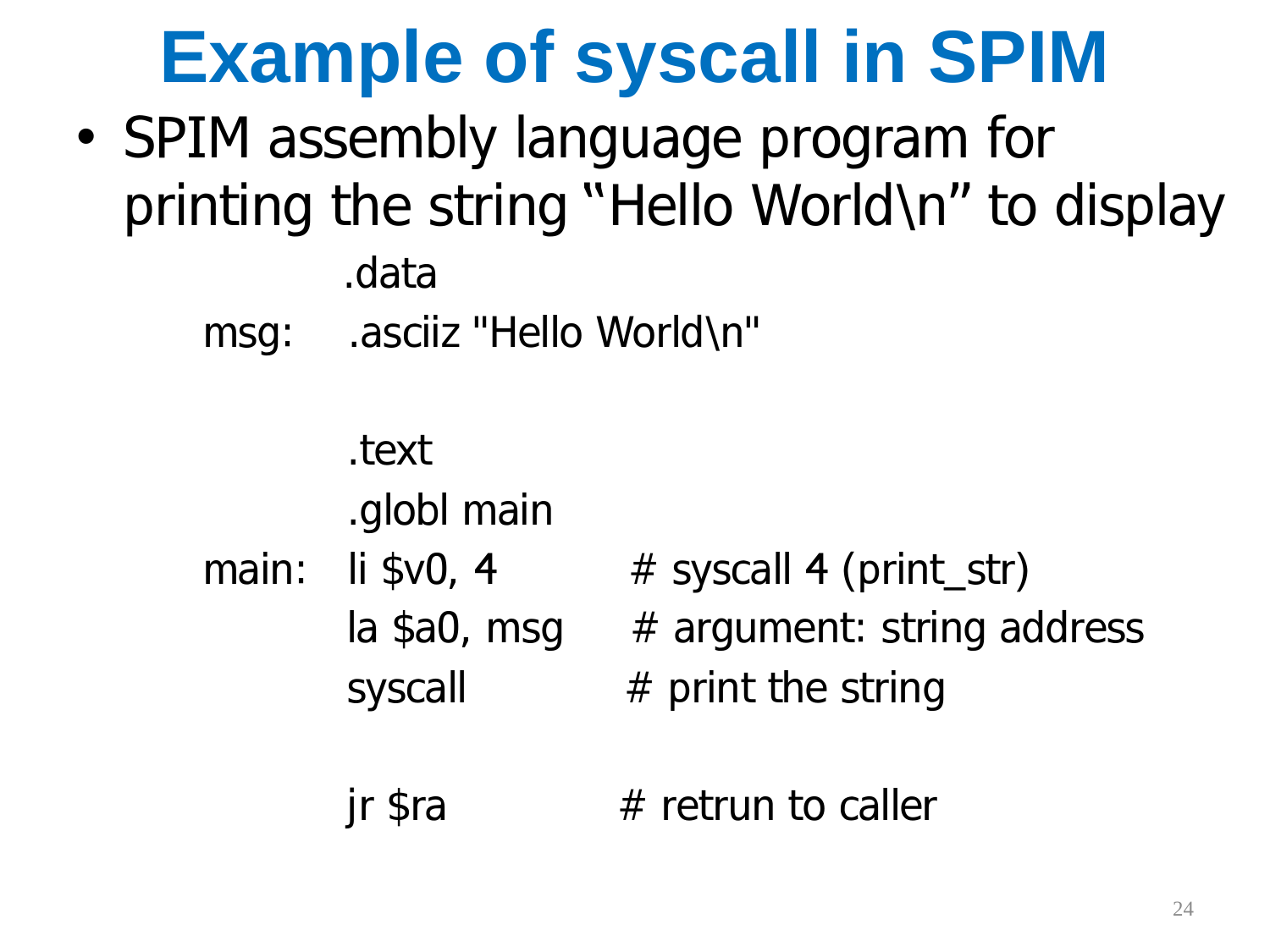

# Example of syscall in SPIM
SPIM assembly language program for printing the string “Hello World\n” to display
	 .data
msg:    .asciiz "Hello World\n"

           .text
           .globl main
main:   li $v0, 4          # syscall 4 (print_str)
           la $a0, msg     # argument: string address
           syscall            # print the string

           jr $ra             # retrun to caller
24